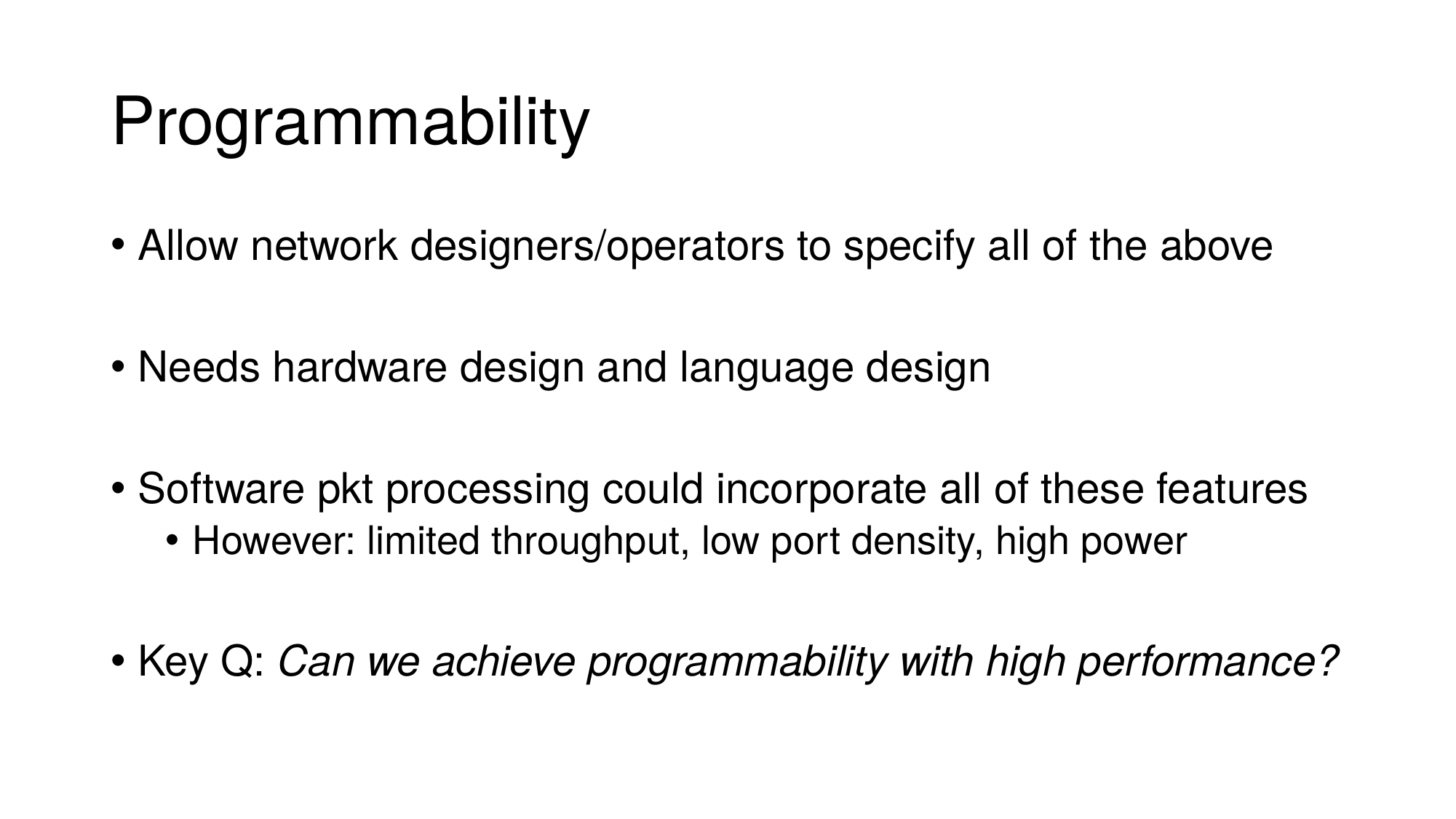

# Programmability
Allow network designers/operators to specify all of the above

Needs hardware design and language design

Software pkt processing could incorporate all of these features
However: limited throughput, low port density, high power

Key Q: Can we achieve programmability with high performance?